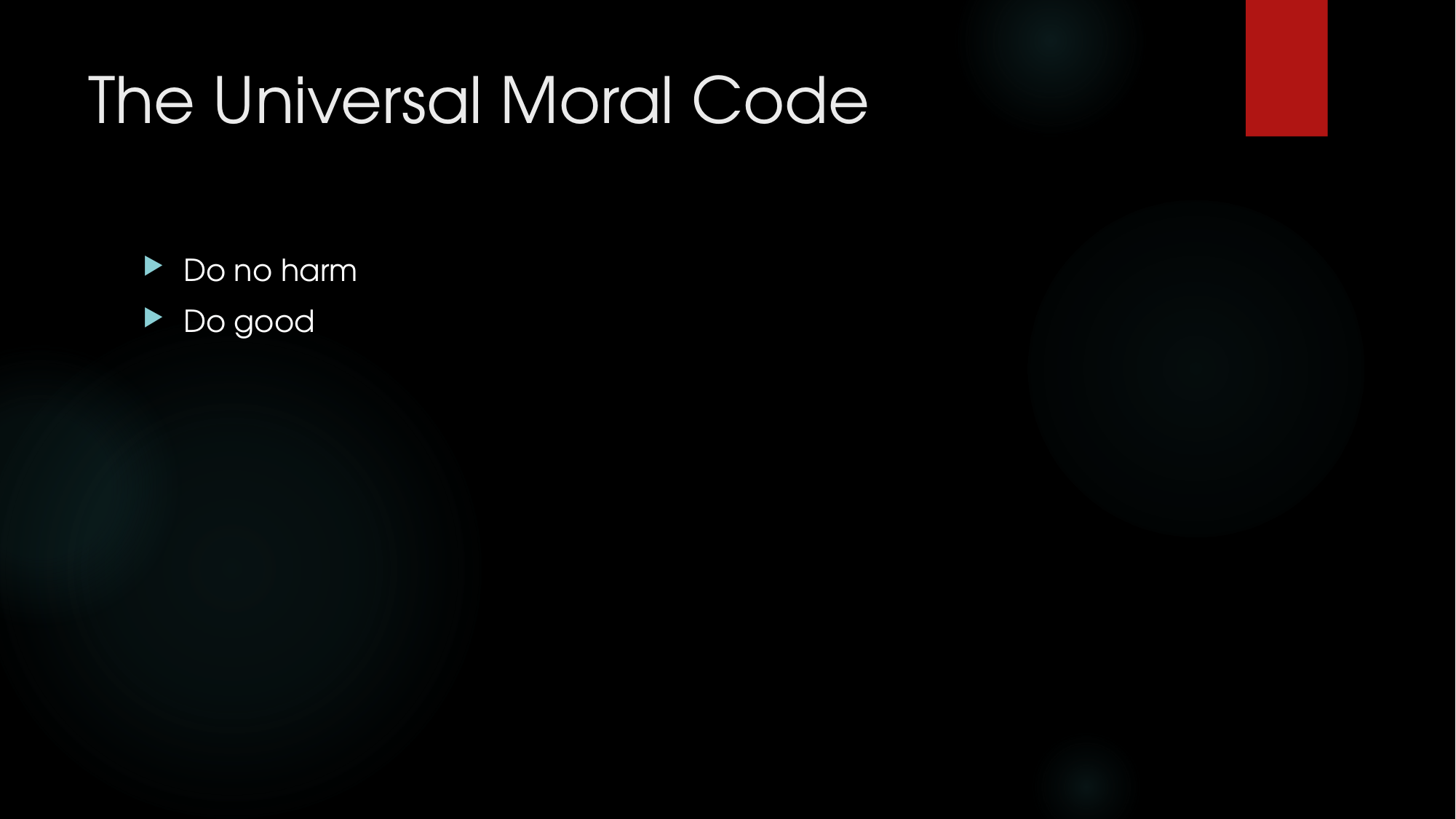

# The Universal Moral Code
Do no harm
Do good